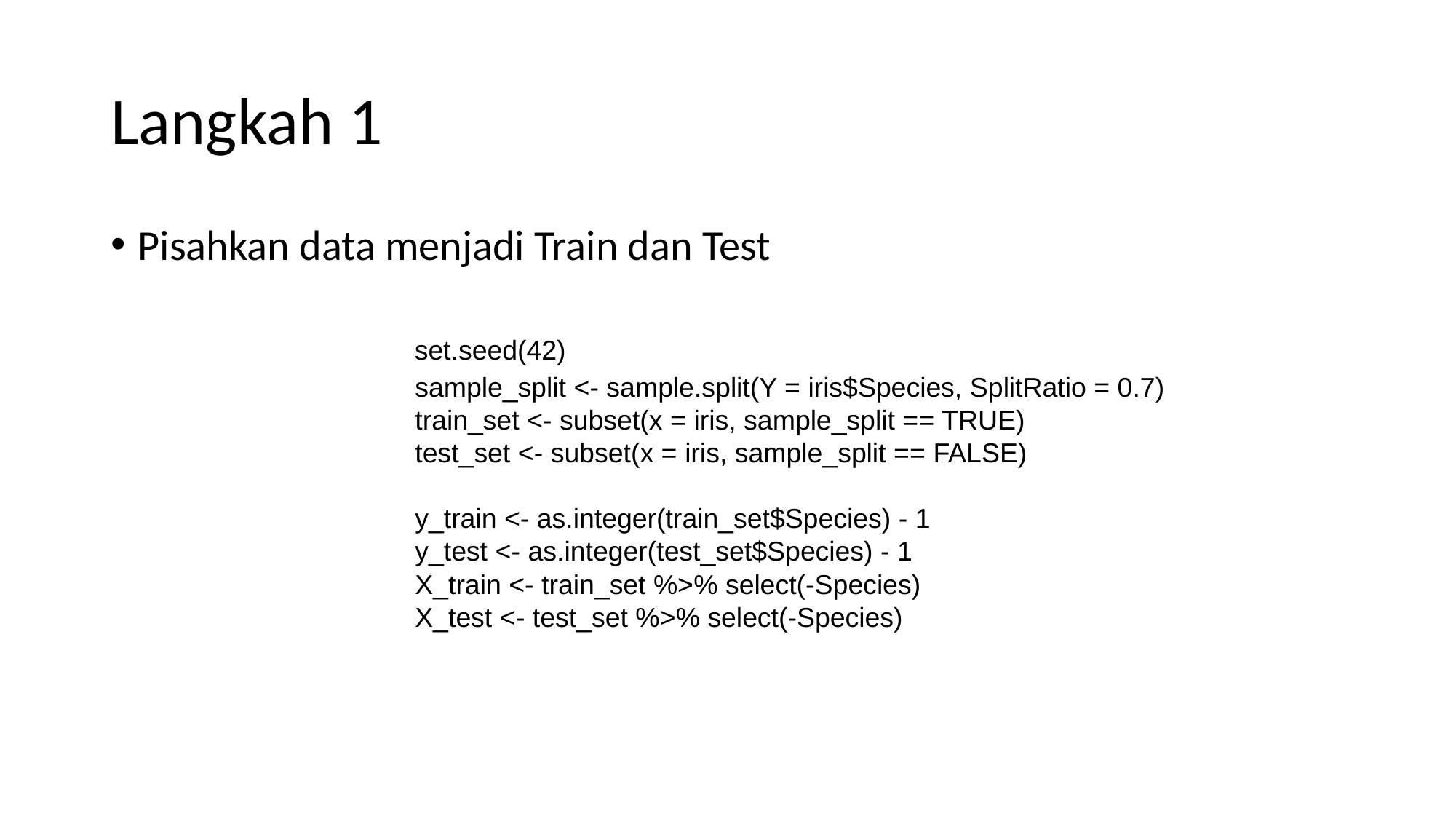

# Langkah 1
Pisahkan data menjadi Train dan Test

| set.seed(42) |
| --- |
| sample\_split <- sample.split(Y = iris$Species, SplitRatio = 0.7) |
| train\_set <- subset(x = iris, sample\_split == TRUE) |
| test\_set <- subset(x = iris, sample\_split == FALSE) |
|  |
| y\_train <- as.integer(train\_set$Species) - 1 |
| y\_test <- as.integer(test\_set$Species) - 1 |
| X\_train <- train\_set %>% select(-Species) |
| X\_test <- test\_set %>% select(-Species) |